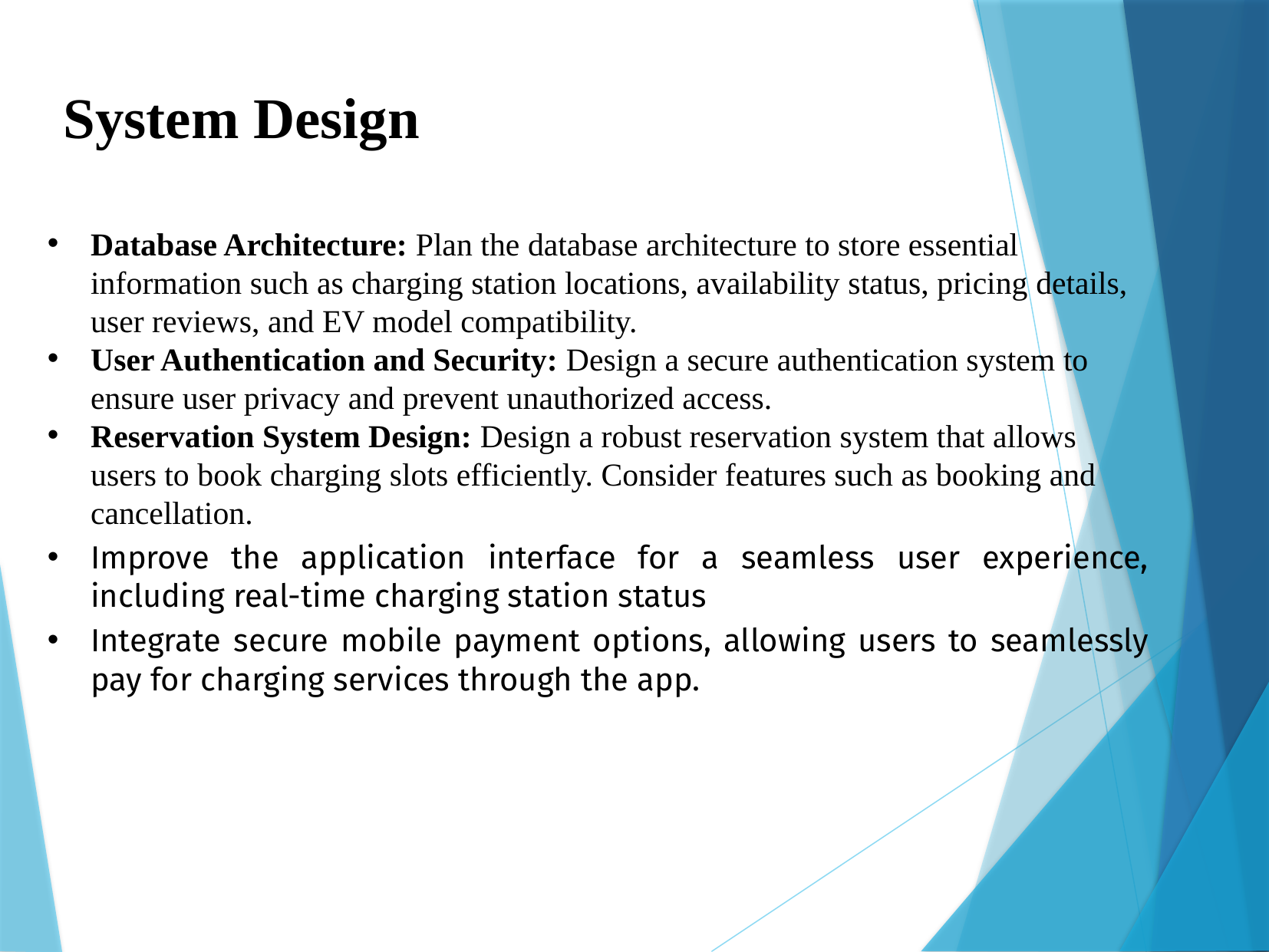

System Design
Database Architecture: Plan the database architecture to store essential information such as charging station locations, availability status, pricing details, user reviews, and EV model compatibility.
User Authentication and Security: Design a secure authentication system to ensure user privacy and prevent unauthorized access.
Reservation System Design: Design a robust reservation system that allows users to book charging slots efficiently. Consider features such as booking and cancellation.
Improve the application interface for a seamless user experience, including real-time charging station status
Integrate secure mobile payment options, allowing users to seamlessly pay for charging services through the app.